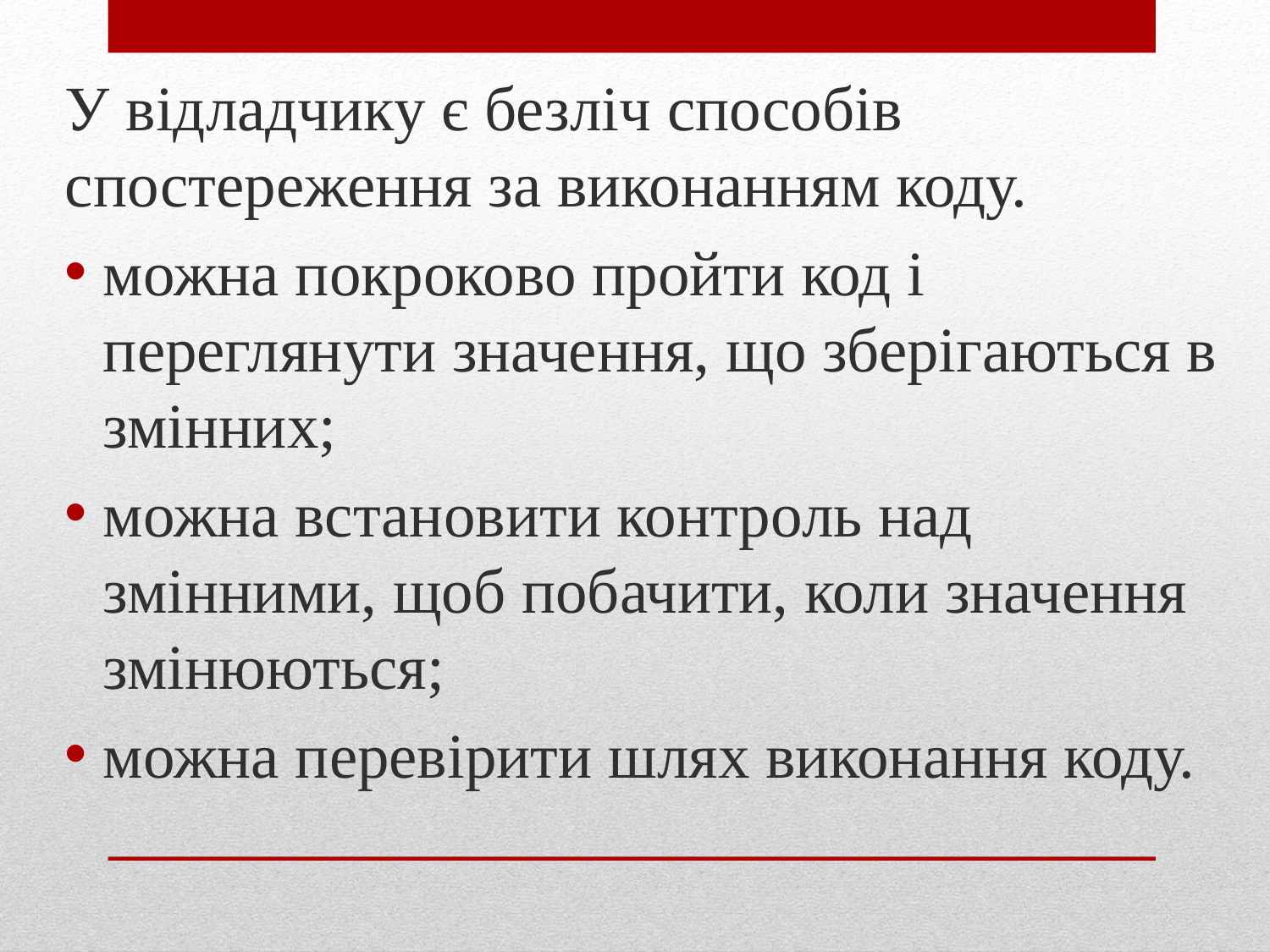

У відладчику є безліч способів спостереження за виконанням коду.
можна покроково пройти код і переглянути значення, що зберігаються в змінних;
можна встановити контроль над змінними, щоб побачити, коли значення змінюються;
можна перевірити шлях виконання коду.